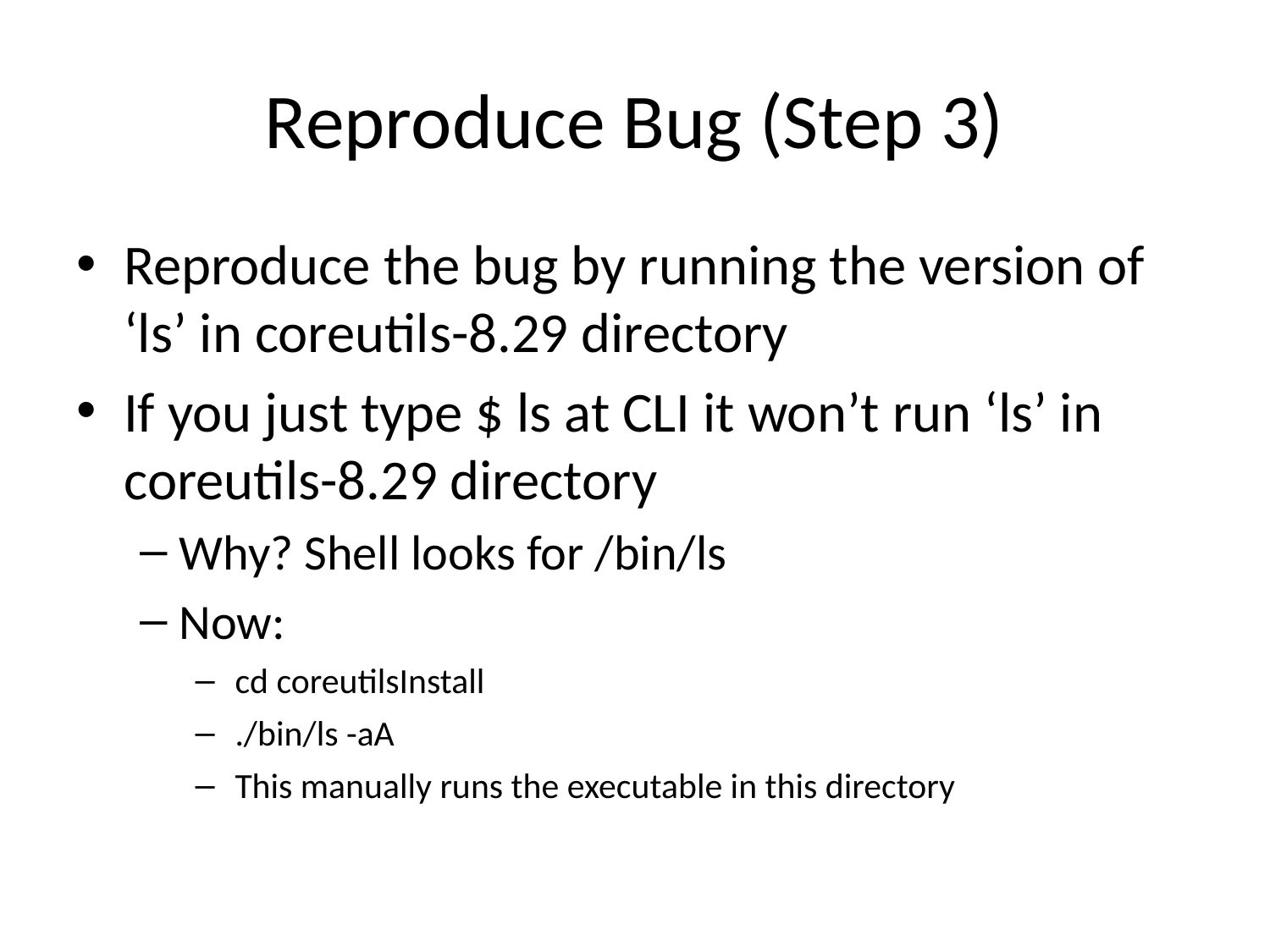

# Reproduce Bug (Step 3)
Reproduce the bug by running the version of ‘ls’ in coreutils-8.29 directory
If you just type $ ls at CLI it won’t run ‘ls’ in coreutils-8.29 directory
Why? Shell looks for /bin/ls
Now:
cd coreutilsInstall
./bin/ls -aA
This manually runs the executable in this directory